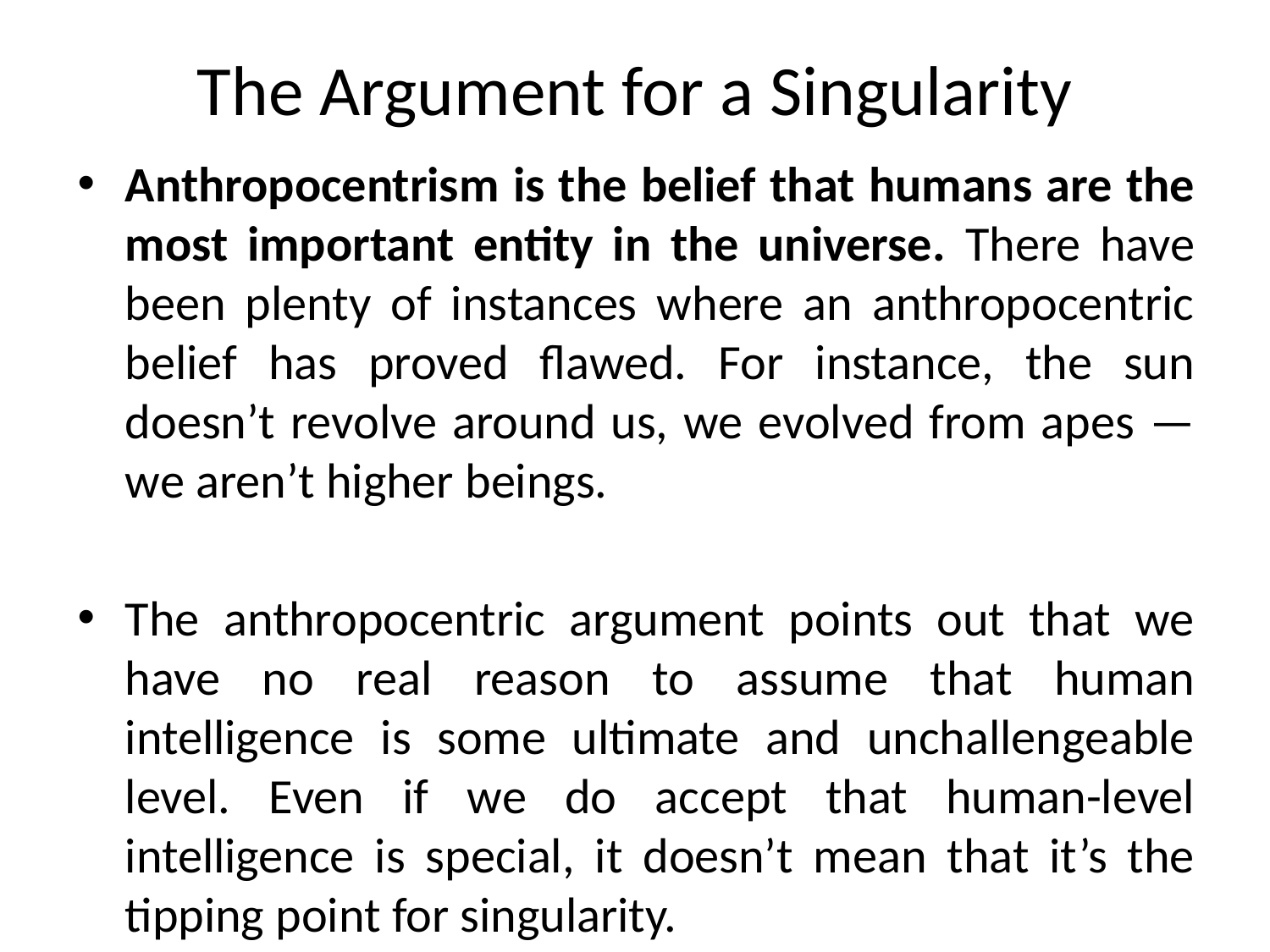

# The Argument for a Singularity
Anthropocentrism is the belief that humans are the most important entity in the universe. There have been plenty of instances where an anthropocentric belief has proved flawed. For instance, the sun doesn’t revolve around us, we evolved from apes — we aren’t higher beings.

The anthropocentric argument points out that we have no real reason to assume that human intelligence is some ultimate and unchallengeable level. Even if we do accept that human-level intelligence is special, it doesn’t mean that it’s the tipping point for singularity.